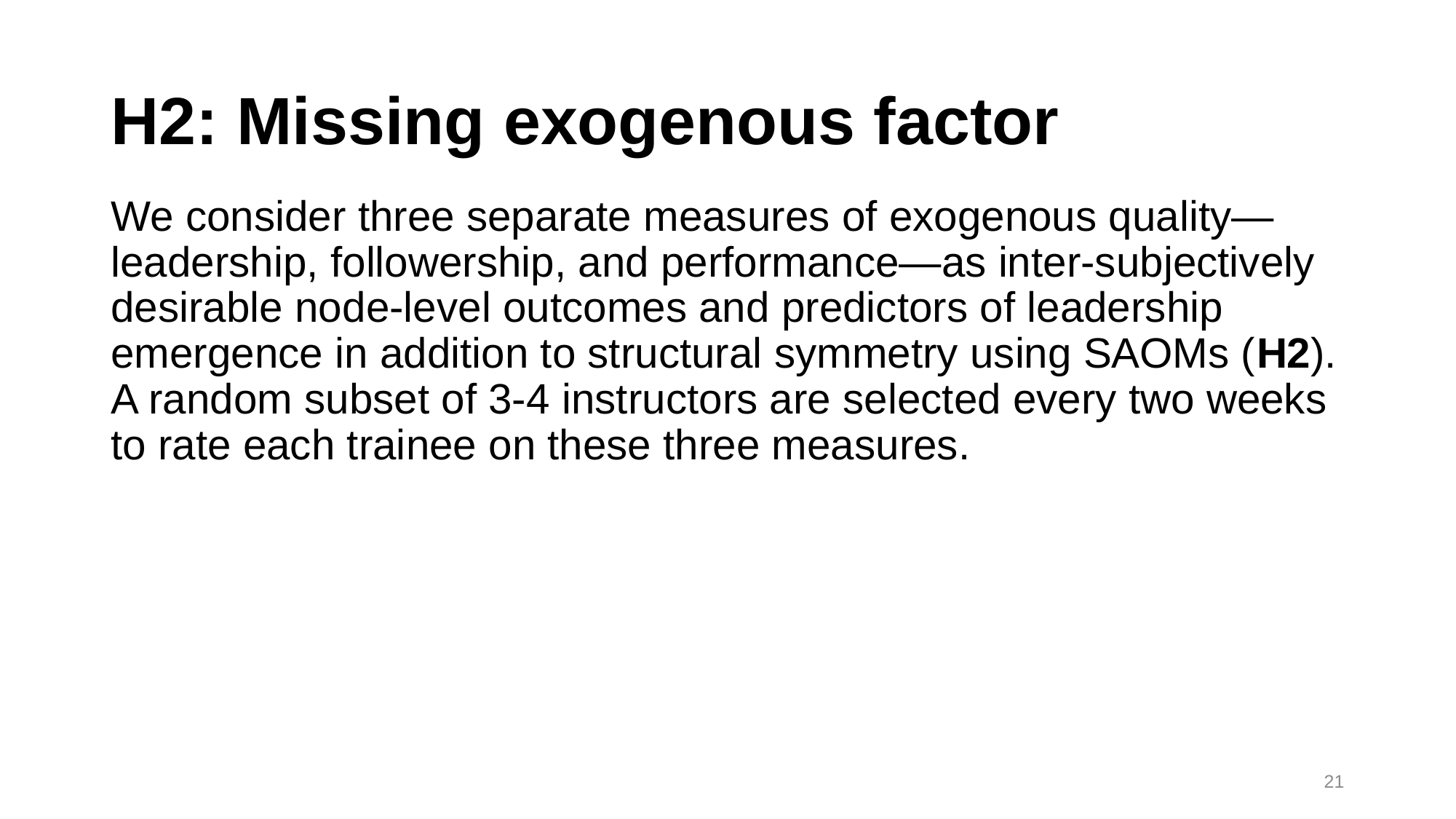

# H2: Missing exogenous factor
We consider three separate measures of exogenous quality—leadership, followership, and performance—as inter-subjectively desirable node-level outcomes and predictors of leadership emergence in addition to structural symmetry using SAOMs (H2). A random subset of 3-4 instructors are selected every two weeks to rate each trainee on these three measures.
21